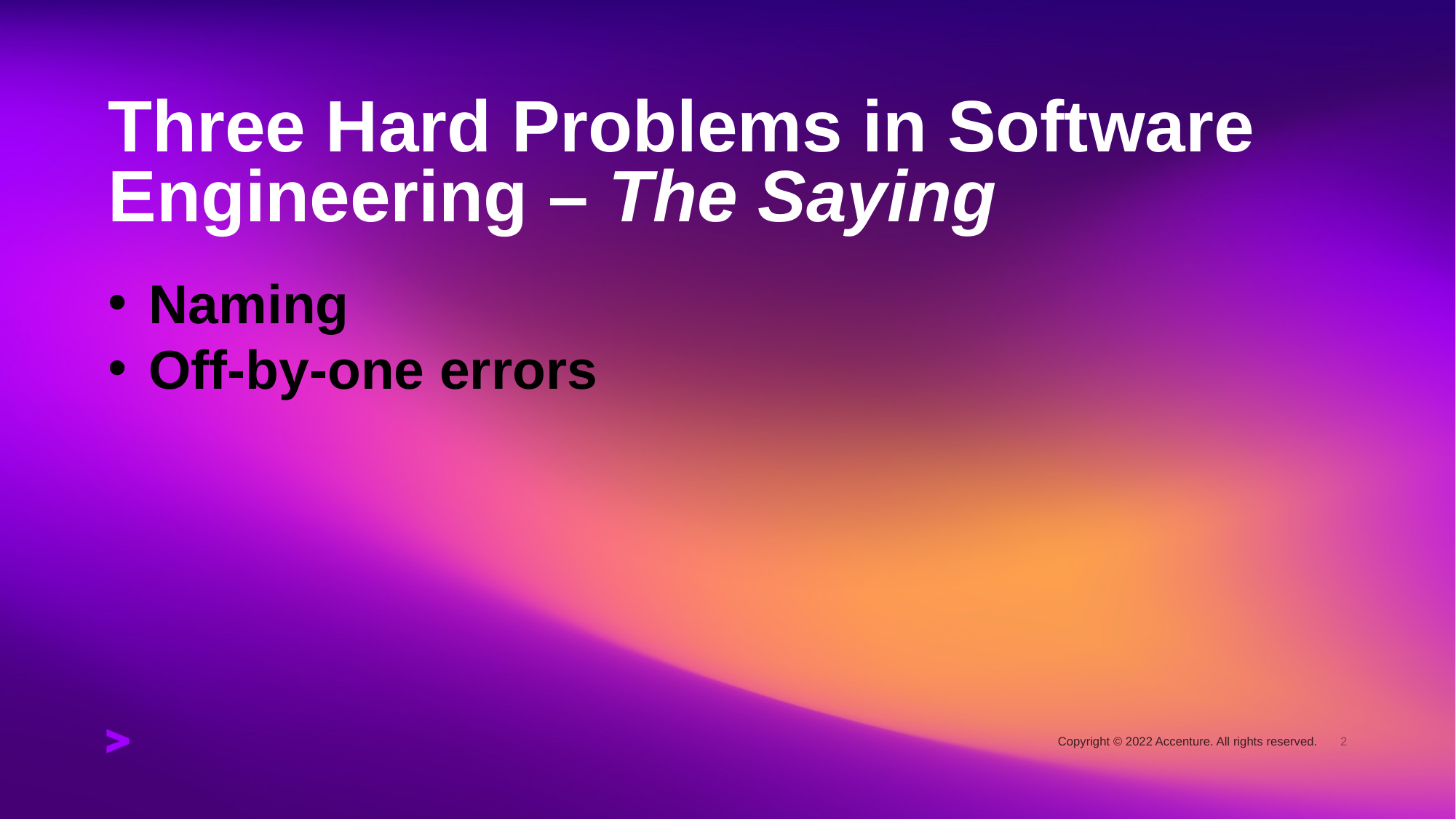

# Three Hard Problems in Software Engineering – The Saying
Naming
Off-by-one errors

2